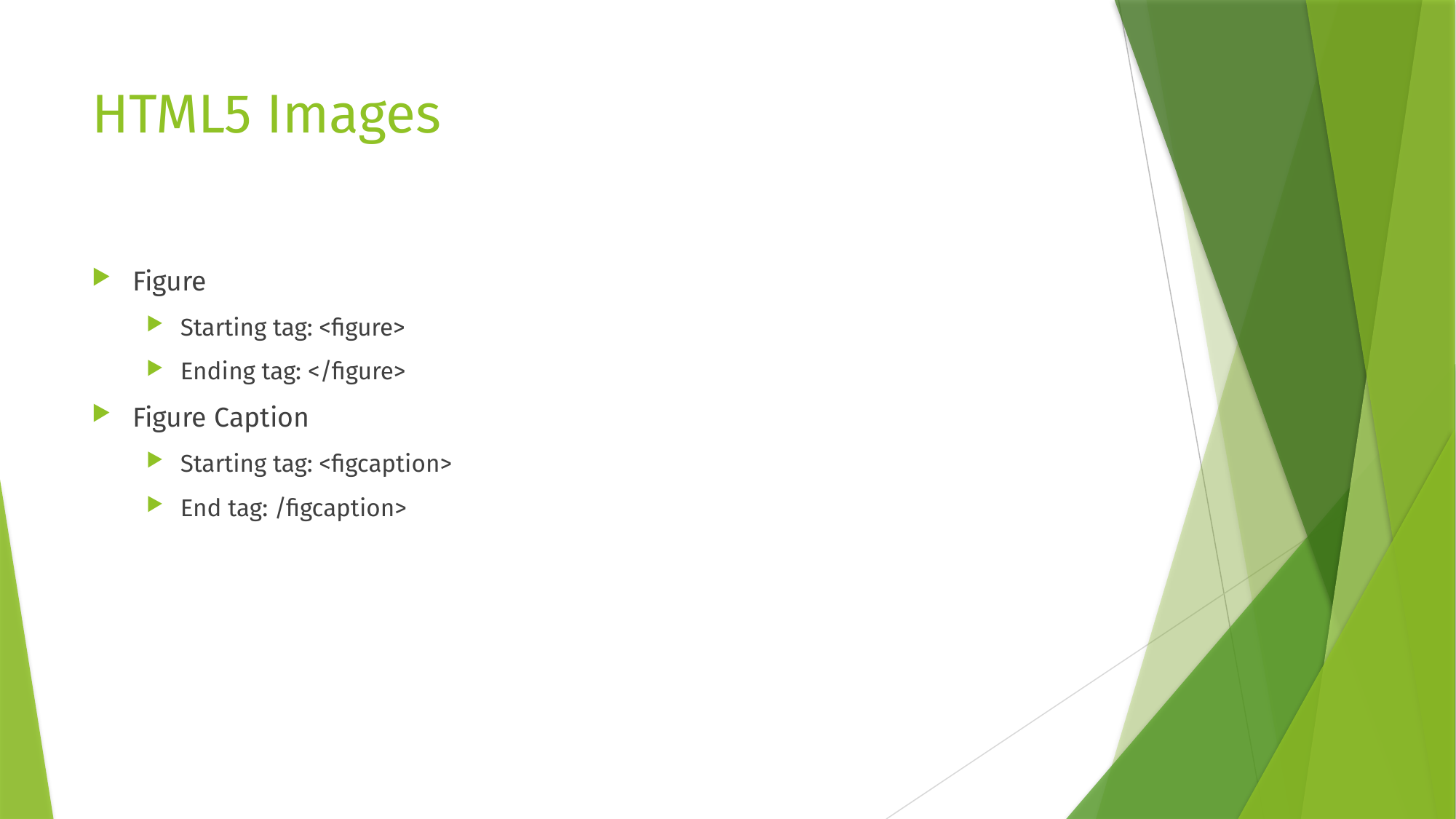

# HTML5 Images
Figure
Starting tag: <figure>
Ending tag: </figure>
Figure Caption
Starting tag: <figcaption>
End tag: /figcaption>